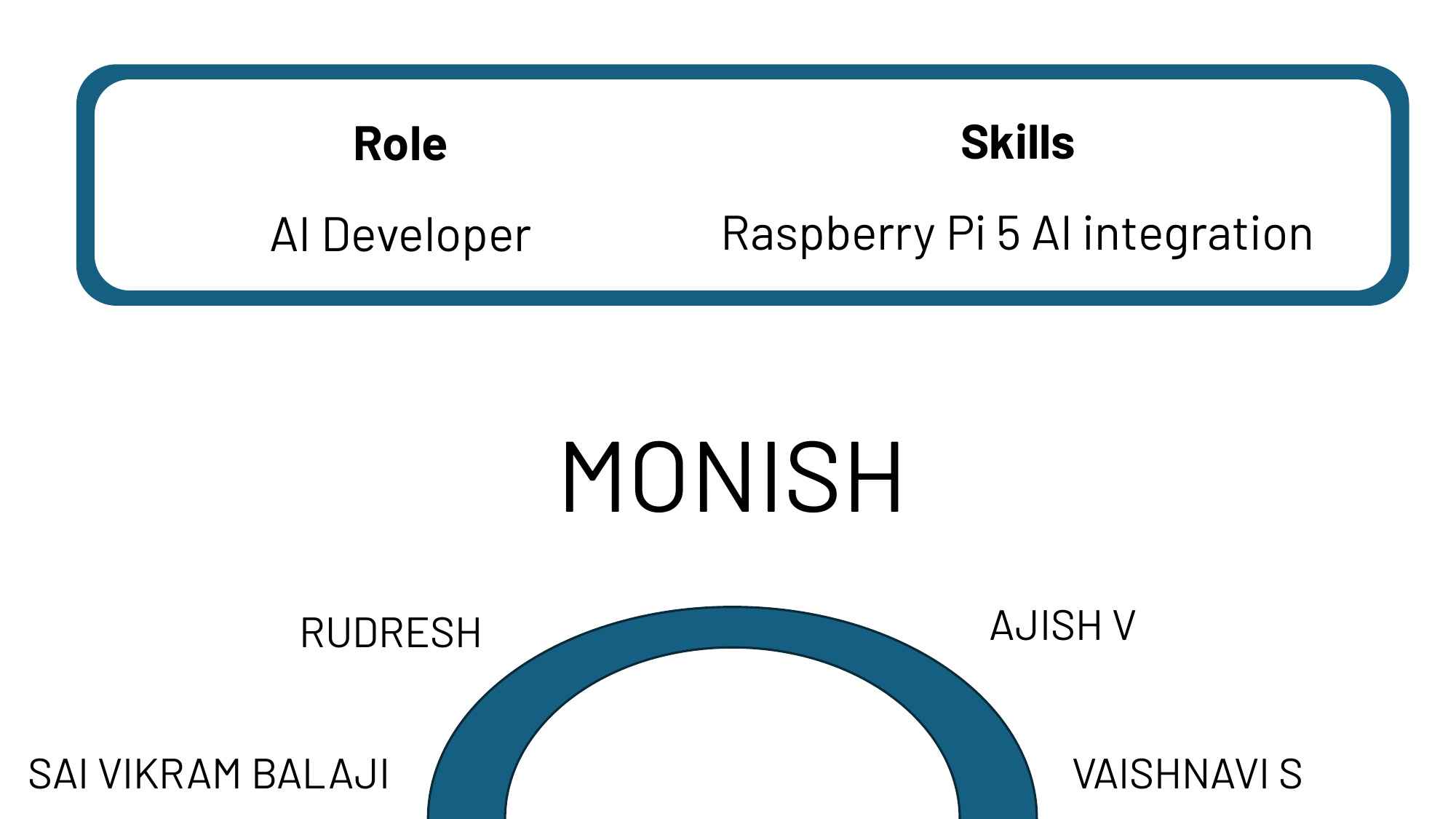

Skills

Raspberry Pi 5 AI integration

Role

AI Developer
MONISH
AJISH V
RUDRESH

SAI VIKRAM BALAJI
VAISHNAVI S